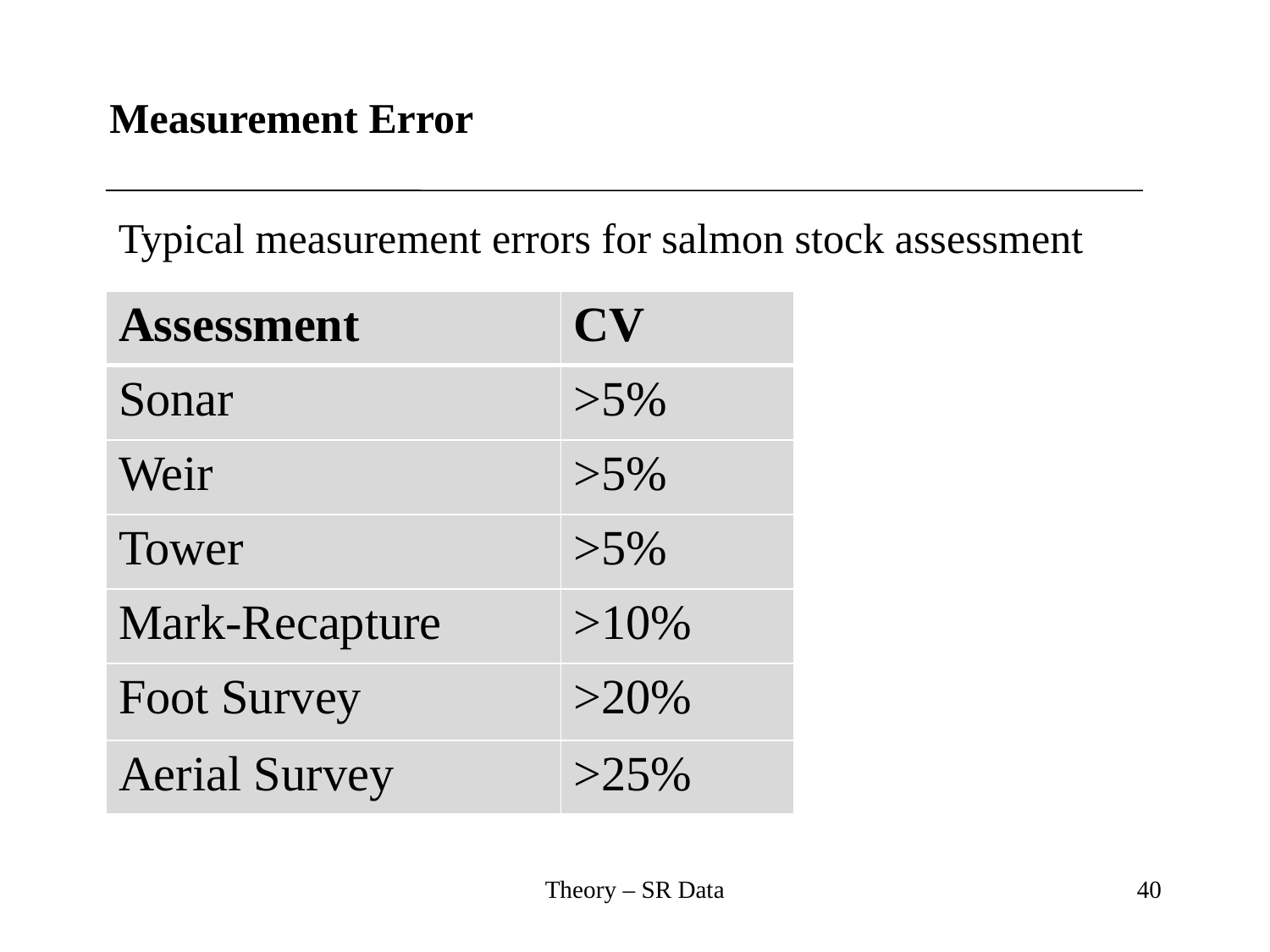

Measurement Error

Typical measurement errors for salmon stock assessment
| Assessment | CV |
| --- | --- |
| Sonar | >5% |
| Weir | >5% |
| Tower | >5% |
| Mark-Recapture | >10% |
| Foot Survey | >20% |
| Aerial Survey | >25% |

Theory – SR Data
40